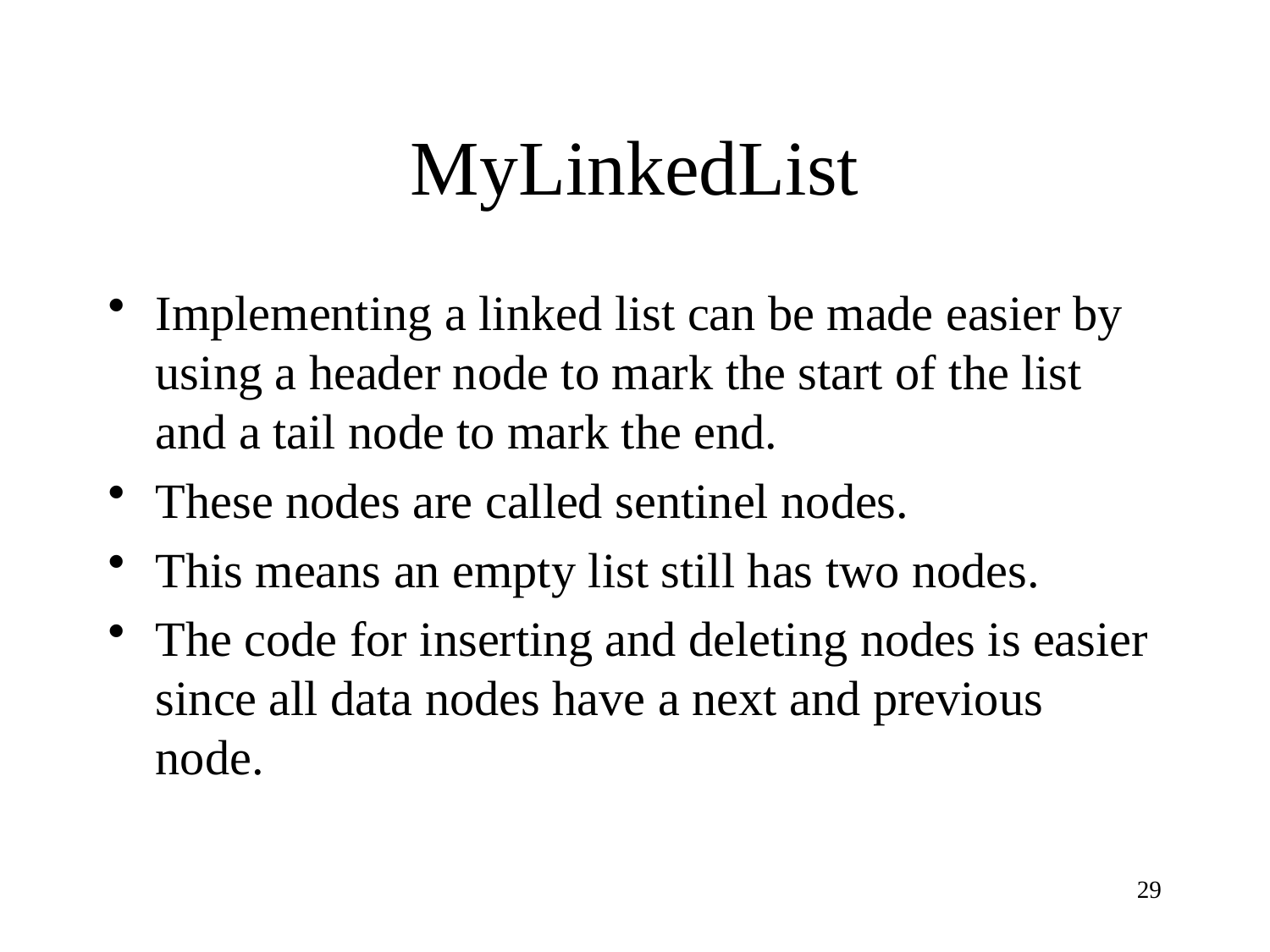

# MyLinkedList
Implementing a linked list can be made easier by using a header node to mark the start of the list and a tail node to mark the end.
These nodes are called sentinel nodes.
This means an empty list still has two nodes.
The code for inserting and deleting nodes is easier since all data nodes have a next and previous node.
29